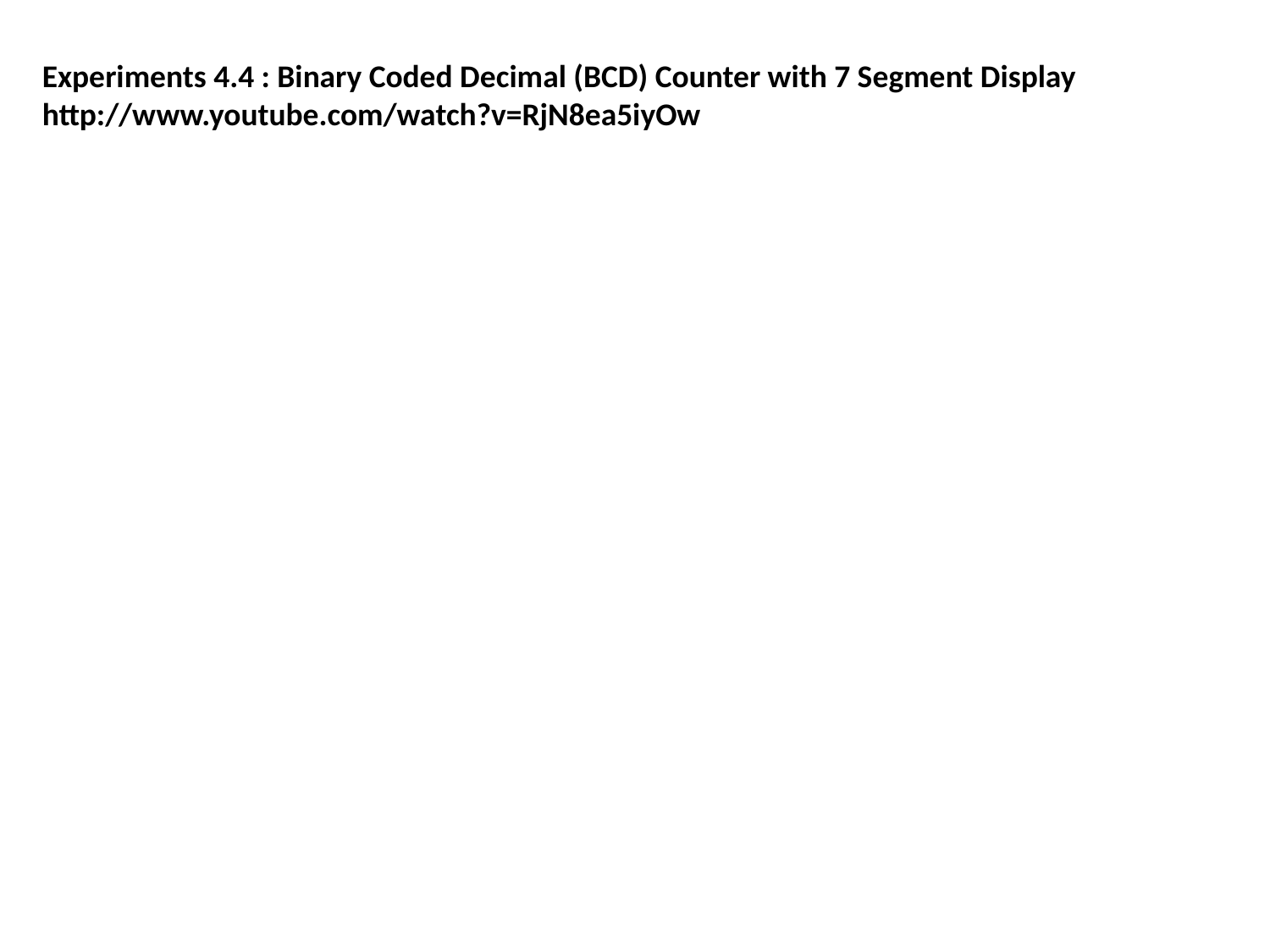

Experiments 4.4 : Binary Coded Decimal (BCD) Counter with 7 Segment Display
http://www.youtube.com/watch?v=RjN8ea5iyOw